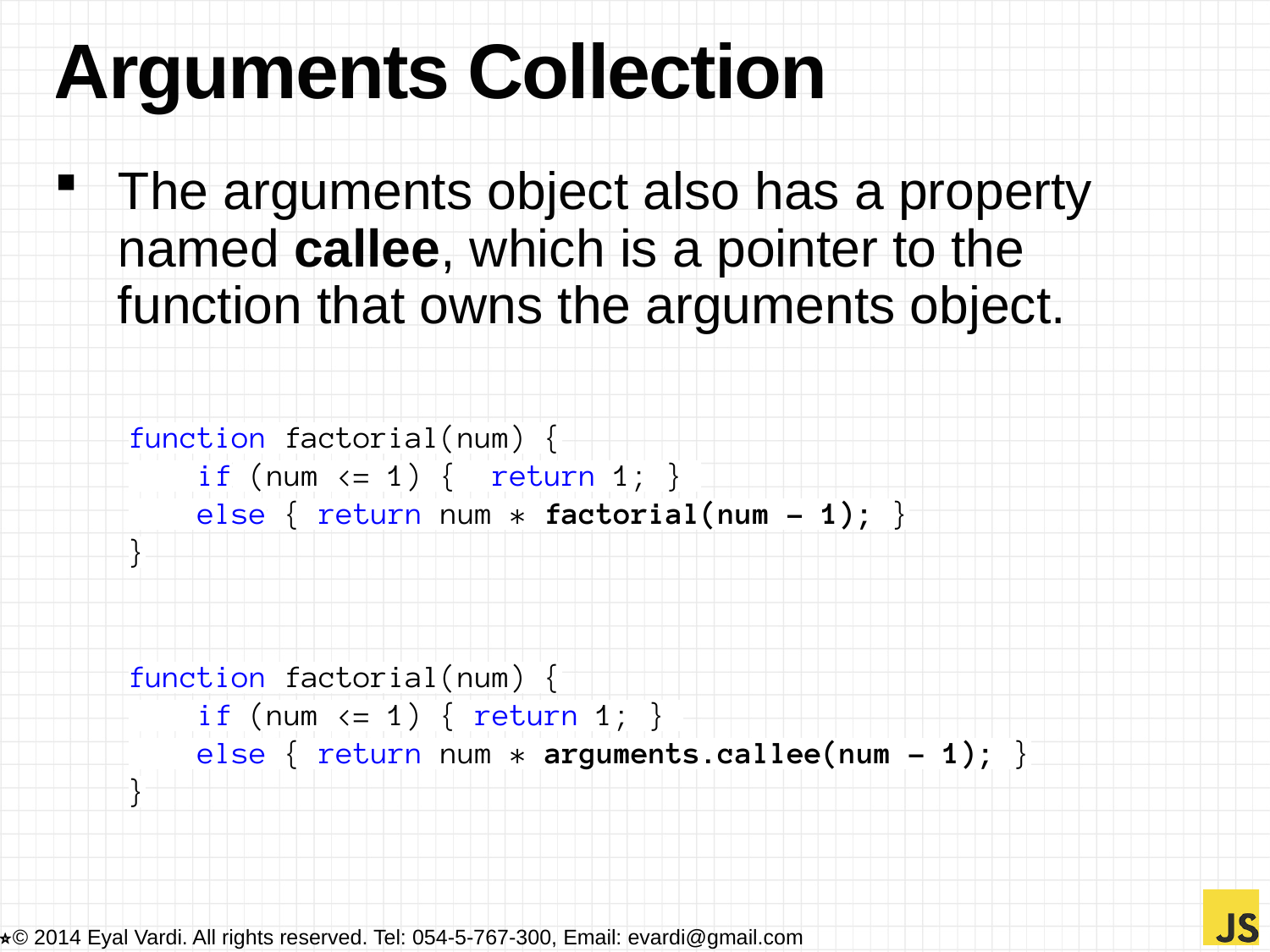

# Arguments Collection
The arguments object also has a property named callee, which is a pointer to the function that owns the arguments object.
function factorial(num) {
    if (num <= 1) {  return 1; }
    else { return num * factorial(num - 1); }
}
function factorial(num) {
    if (num <= 1) { return 1; }
    else { return num * arguments.callee(num - 1); }
}